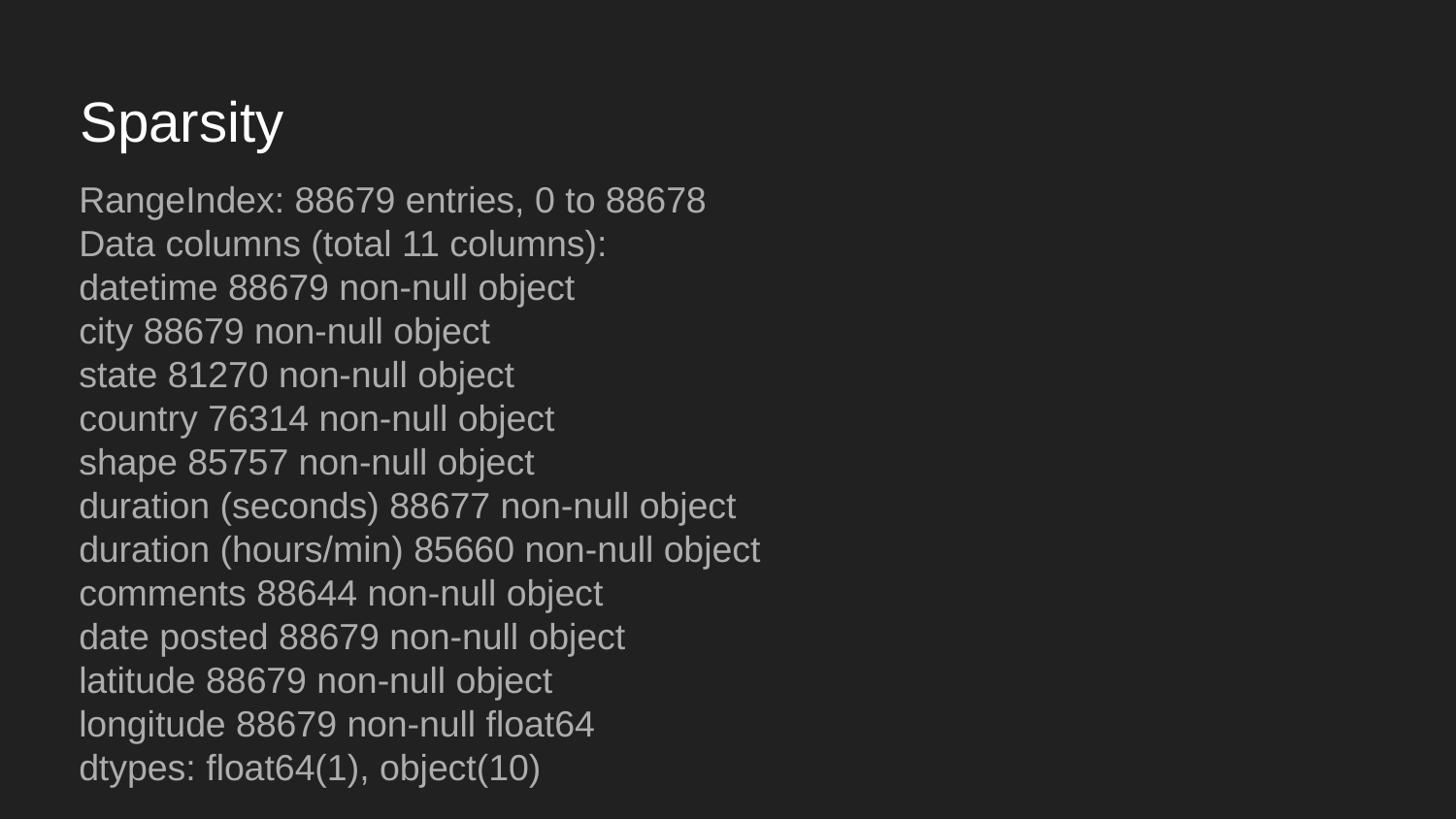

# Sparsity
RangeIndex: 88679 entries, 0 to 88678
Data columns (total 11 columns):
datetime 88679 non-null object
city 88679 non-null object
state 81270 non-null object
country 76314 non-null object
shape 85757 non-null object
duration (seconds) 88677 non-null object
duration (hours/min) 85660 non-null object
comments 88644 non-null object
date posted 88679 non-null object
latitude 88679 non-null object
longitude 88679 non-null float64
dtypes: float64(1), object(10)